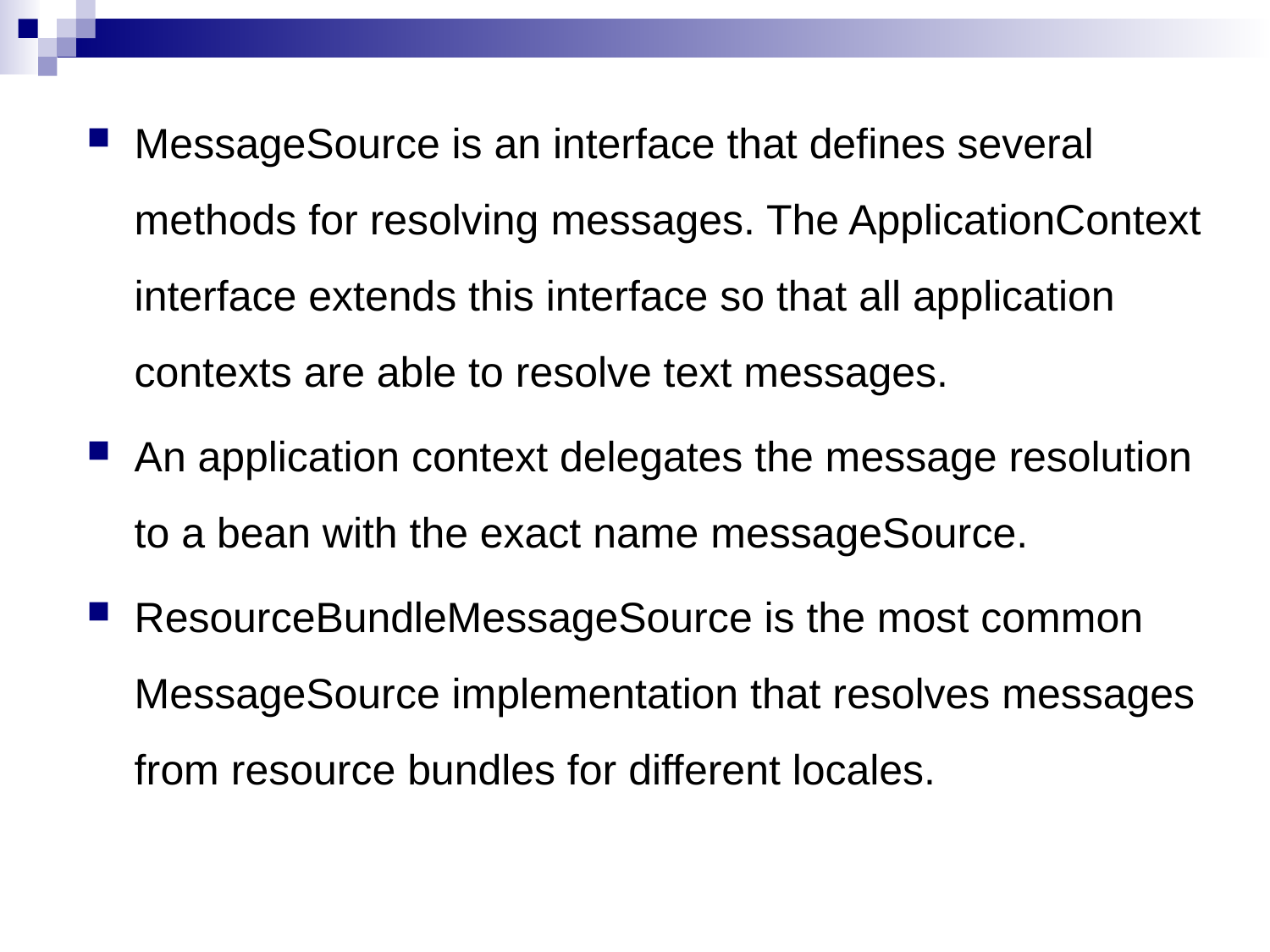

MessageSource is an interface that defines several methods for resolving messages. The ApplicationContext interface extends this interface so that all application contexts are able to resolve text messages.
An application context delegates the message resolution to a bean with the exact name messageSource.
ResourceBundleMessageSource is the most common MessageSource implementation that resolves messages from resource bundles for different locales.